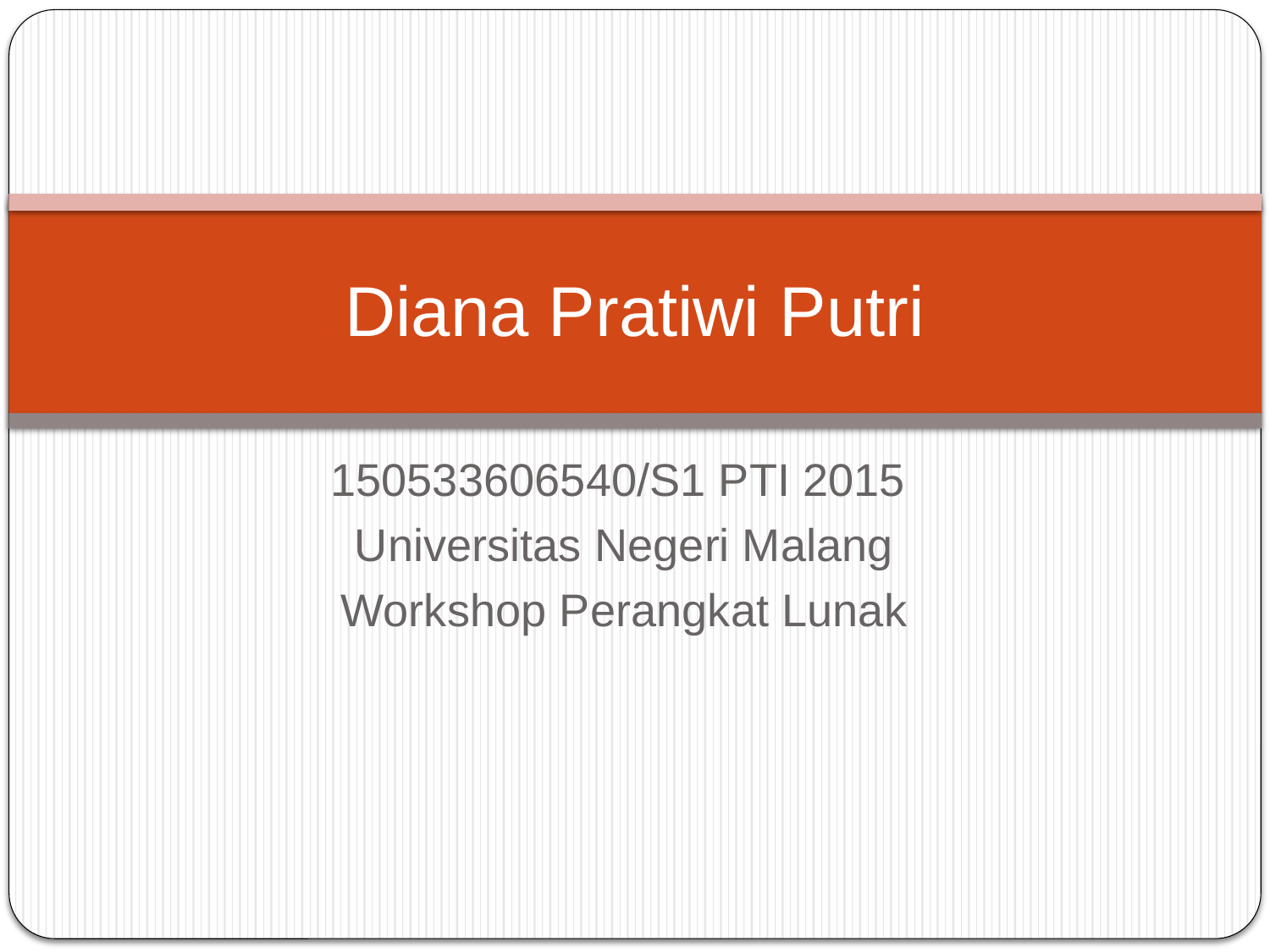

# Diana Pratiwi Putri
150533606540/S1 PTI 2015
Universitas Negeri Malang
Workshop Perangkat Lunak